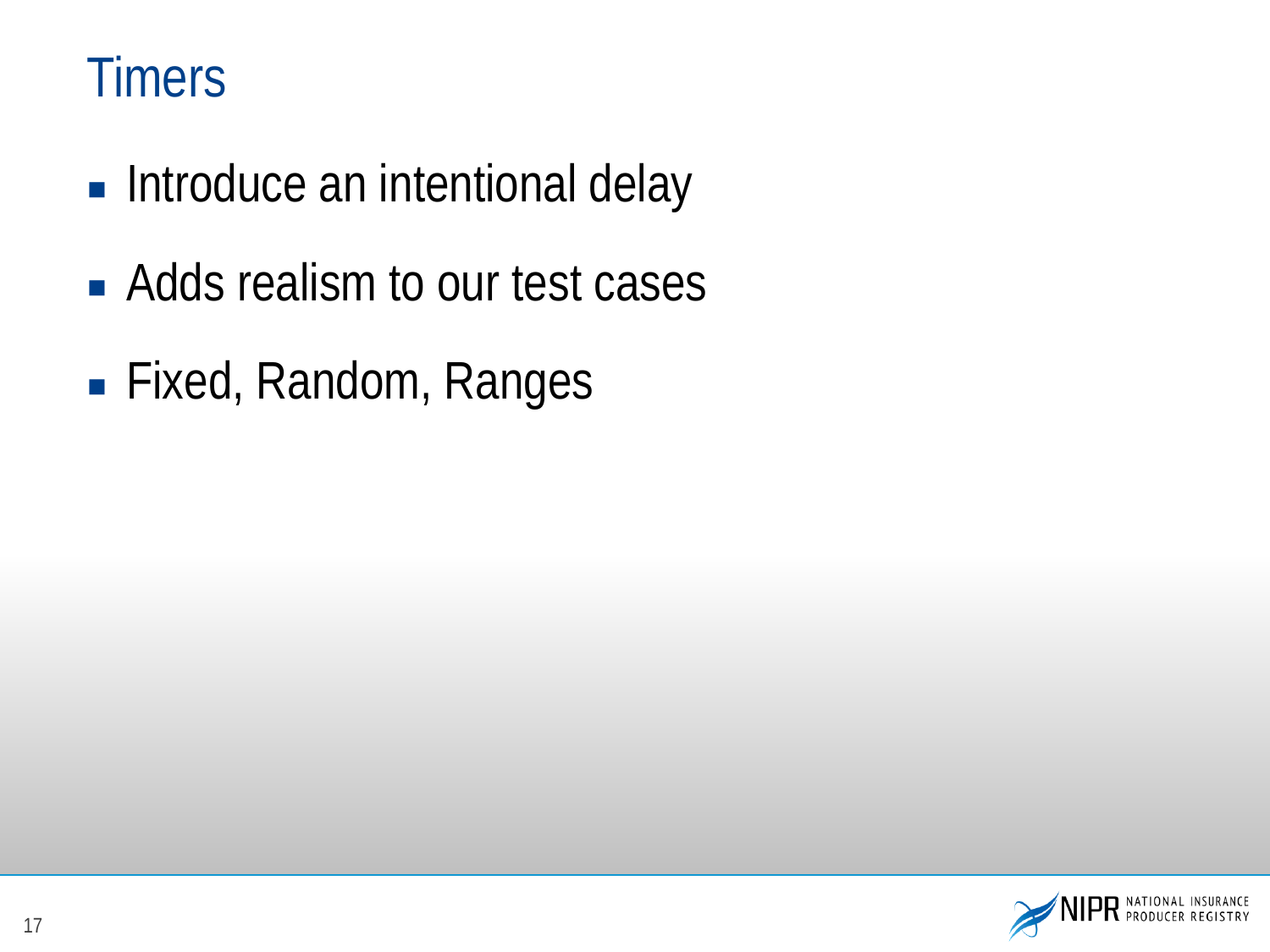

# Timers
Introduce an intentional delay
Adds realism to our test cases
Fixed, Random, Ranges